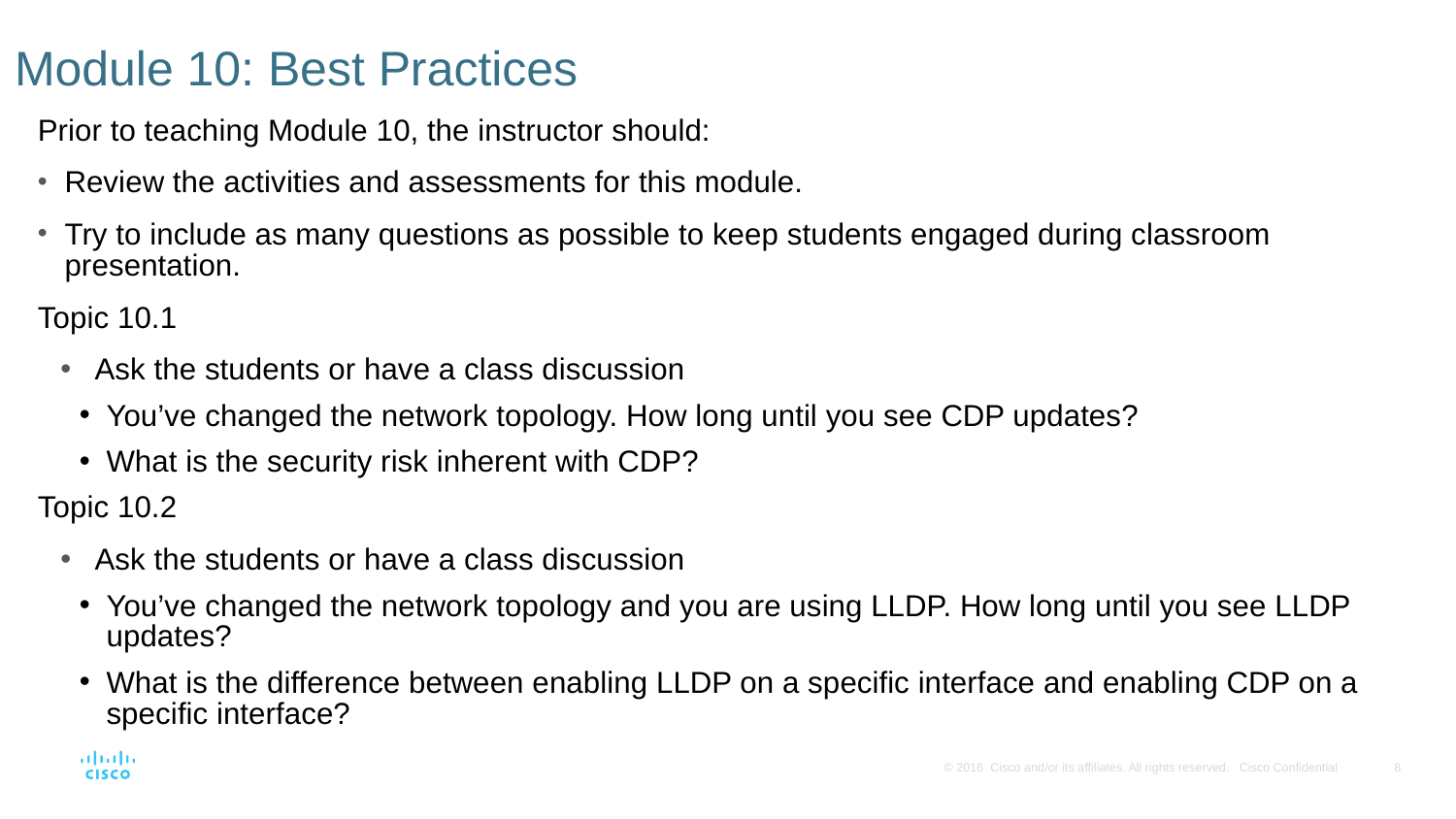

# Module 10: Best Practices
Prior to teaching Module 10, the instructor should:
Review the activities and assessments for this module.
Try to include as many questions as possible to keep students engaged during classroom presentation.
Topic 10.1
Ask the students or have a class discussion
You’ve changed the network topology. How long until you see CDP updates?
What is the security risk inherent with CDP?
Topic 10.2
Ask the students or have a class discussion
You’ve changed the network topology and you are using LLDP. How long until you see LLDP updates?
What is the difference between enabling LLDP on a specific interface and enabling CDP on a specific interface?